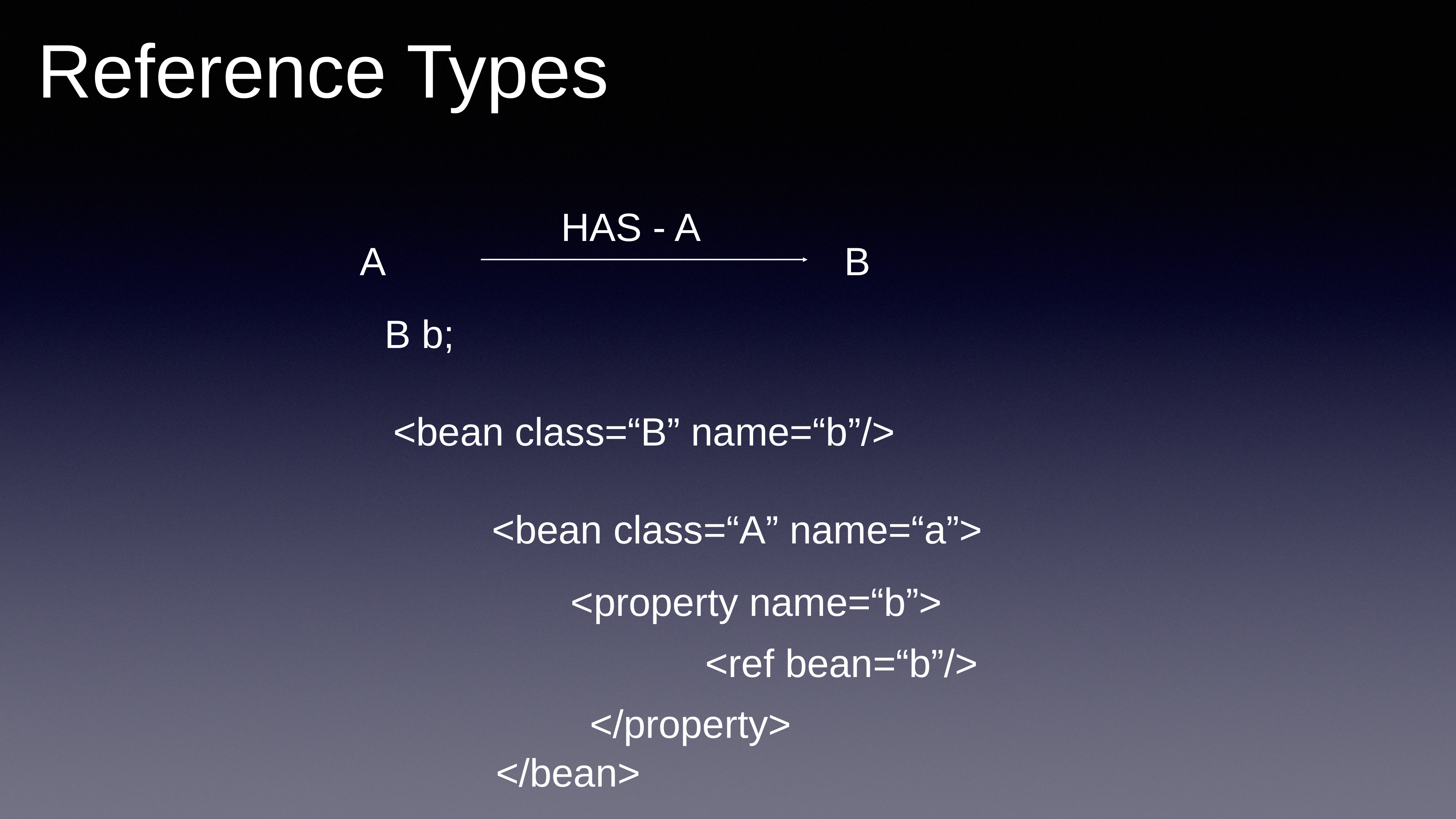

Reference Types
HAS - A
A
B

B b;
<bean class=“B” name=“b”/>
<bean class=“A” name=“a”>
<property name=“b”>
<ref bean=“b”/>
</property>
</bean>